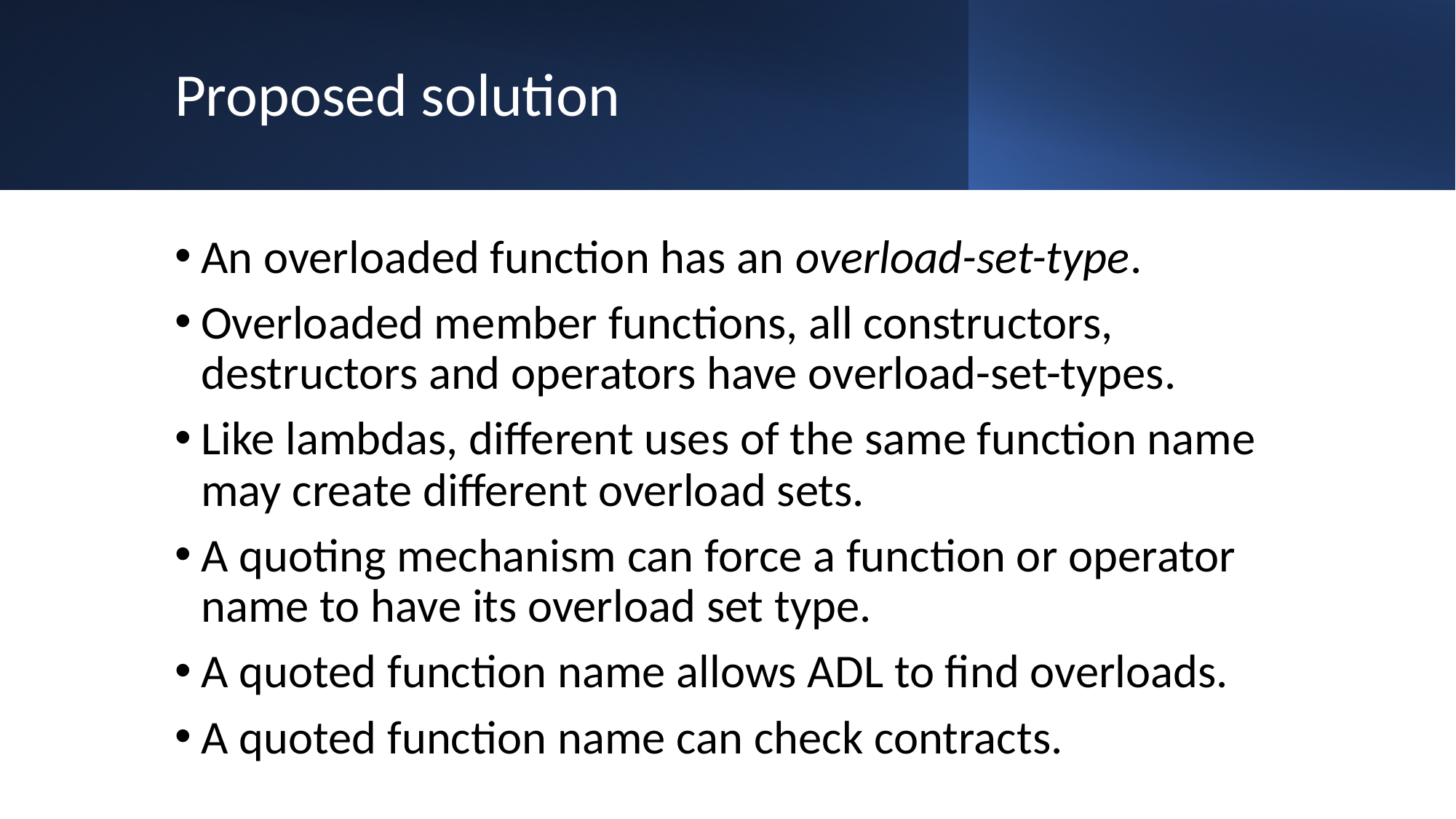

# Proposed solution
An overloaded function has an overload-set-type.
Overloaded member functions, all constructors, destructors and operators have overload-set-types.
Like lambdas, different uses of the same function name may create different overload sets.
A quoting mechanism can force a function or operator name to have its overload set type.
A quoted function name allows ADL to find overloads.
A quoted function name can check contracts.